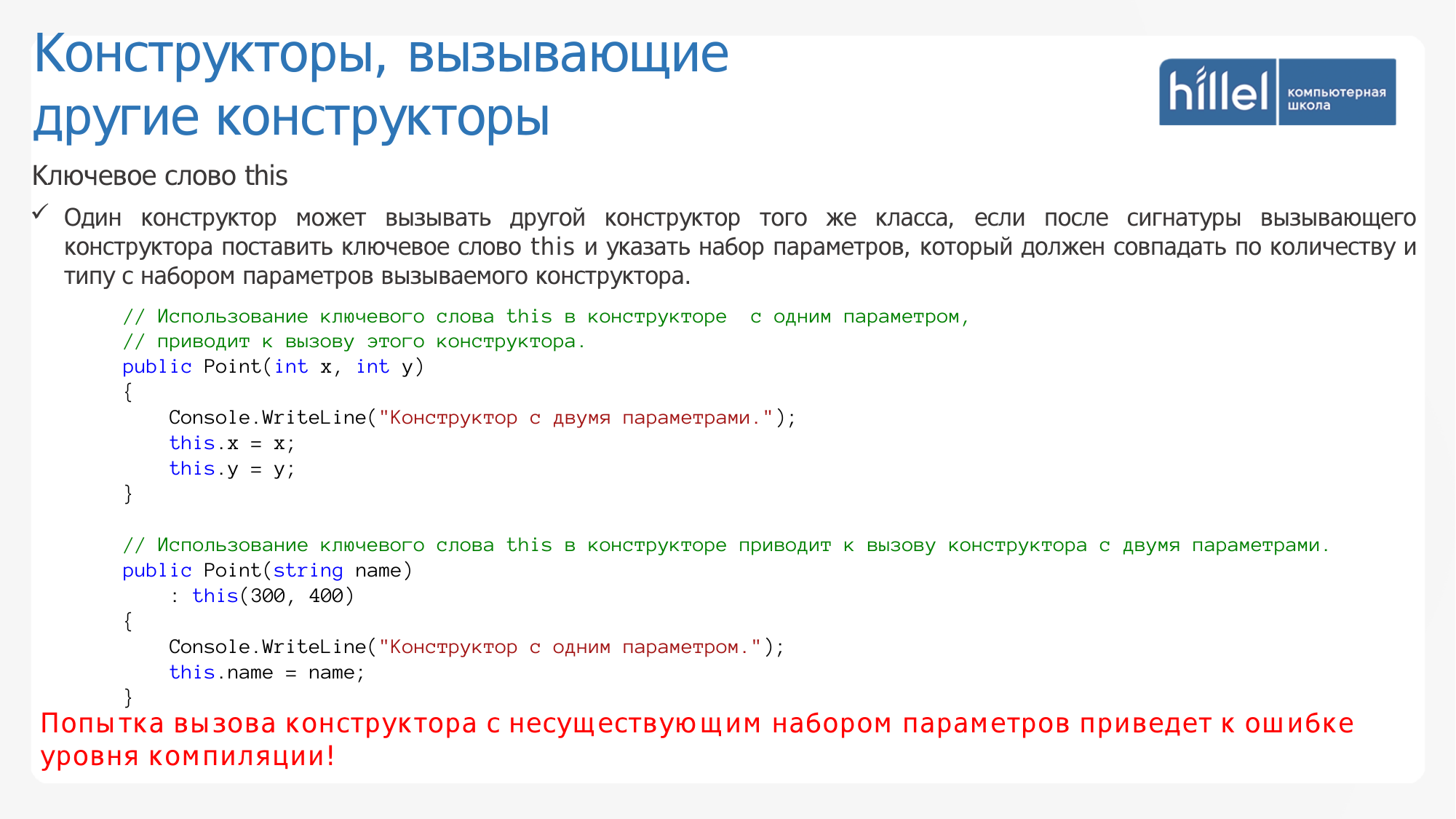

Конструкторы, вызывающие
другие конструкторы
Ключевое слово this
Один конструктор может вызывать другой конструктор того же класса, если после сигнатуры вызывающего конструктора поставить ключевое слово this и указать набор параметров, который должен совпадать по количеству и типу с набором параметров вызываемого конструктора.
        // Использование ключевого слова this в конструкторе  с одним параметром,
        // приводит к вызову этого конструктора.
        public Point(int x, int y)
        {
            Console.WriteLine("Конструктор с двумя параметрами.");
            this.x = x;
            this.y = y;
        }

        // Использование ключевого слова this в конструкторе приводит к вызову конструктора с двумя параметрами.
        public Point(string name)
            : this(300, 400)
        {
            Console.WriteLine("Конструктор с одним параметром.");
            this.name = name;
        }
Попытка вызова конструктора с несуществующим набором параметров приведет к ошибке уровня компиляции!